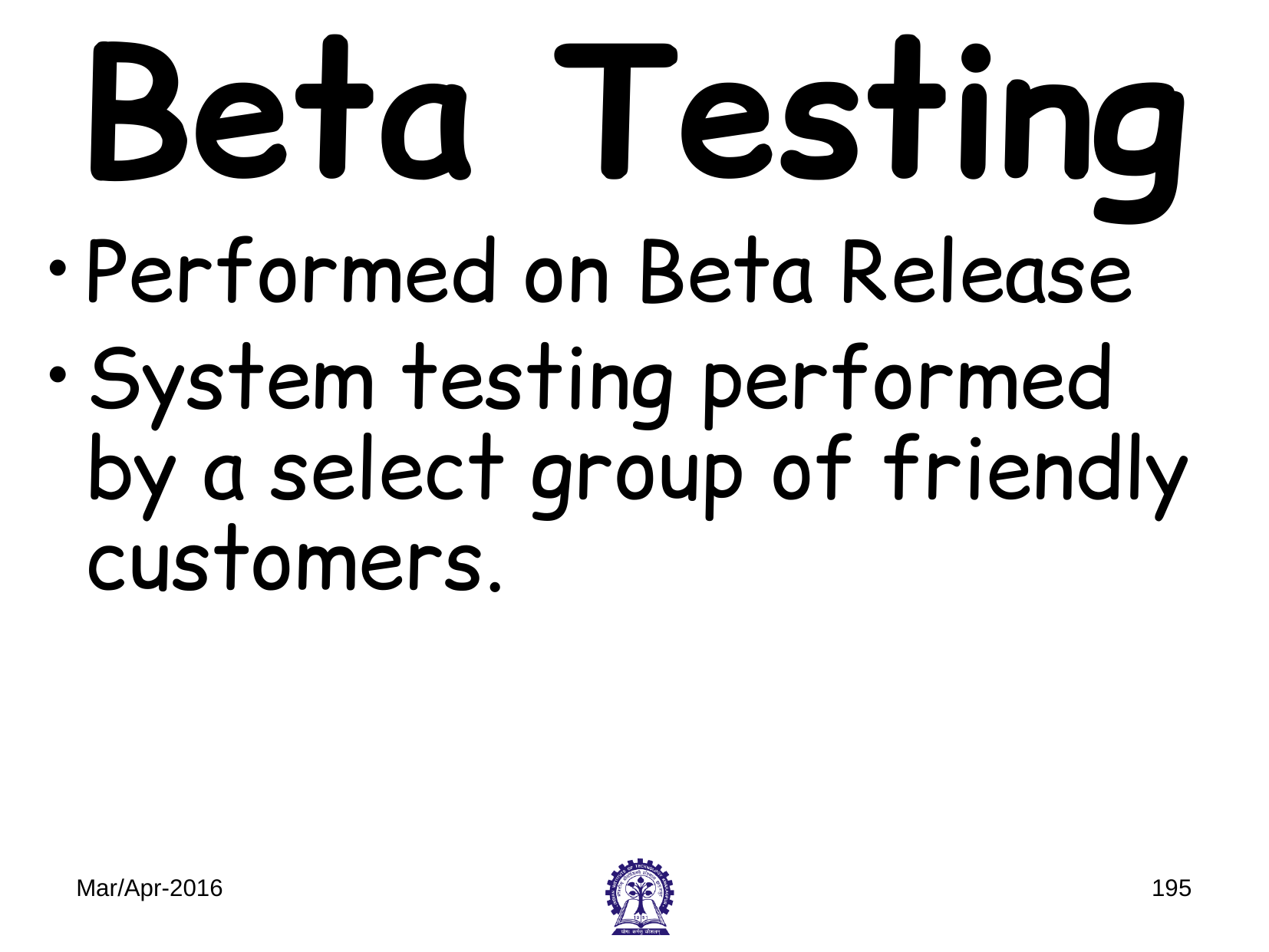

# Beta Testing
Performed on Beta Release
System testing performed by a select group of friendly customers.
Mar/Apr-2016
195